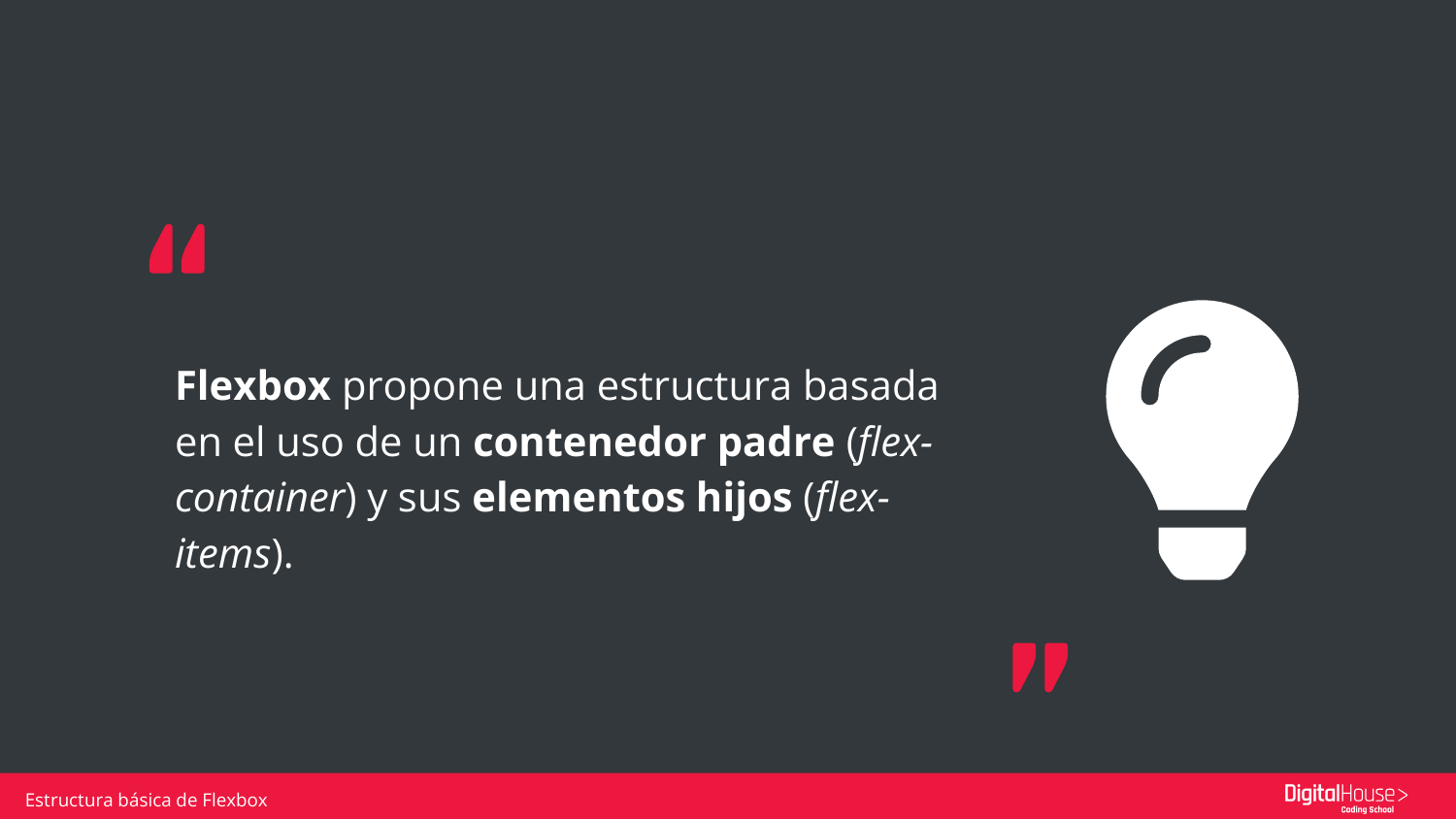

Flexbox propone una estructura basada en el uso de un contenedor padre (flex-container) y sus elementos hijos (flex-items).